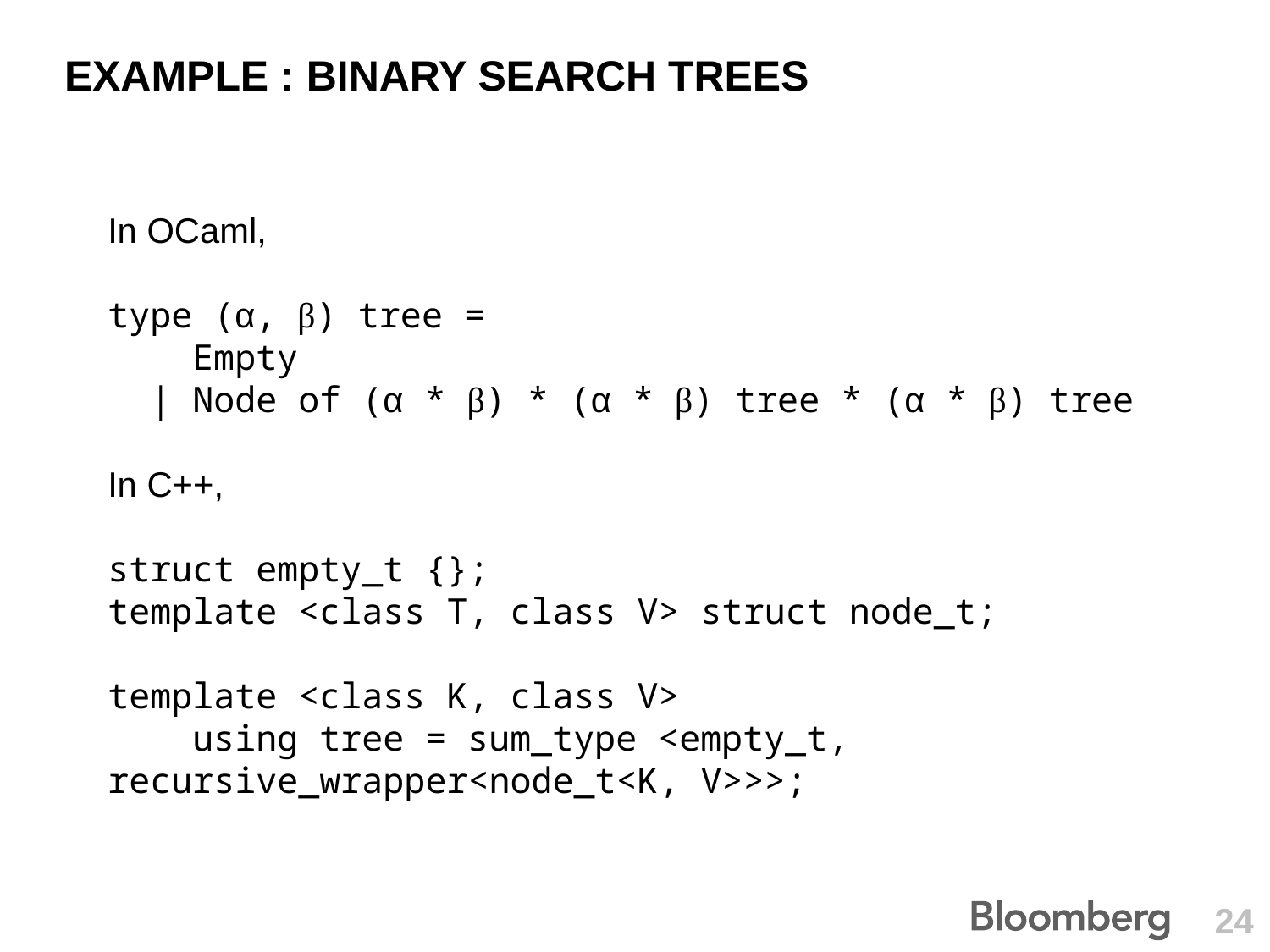

# Example : Binary search trees
In OCaml,
type (α, β) tree =
    Empty
  | Node of (α * β) * (α * β) tree * (α * β) tree
In C++,

struct empty_t {};
template <class T, class V> struct node_t;

template <class K, class V>
    using tree = sum_type <empty_t, recursive_wrapper<node_t<K, V>>>;

24